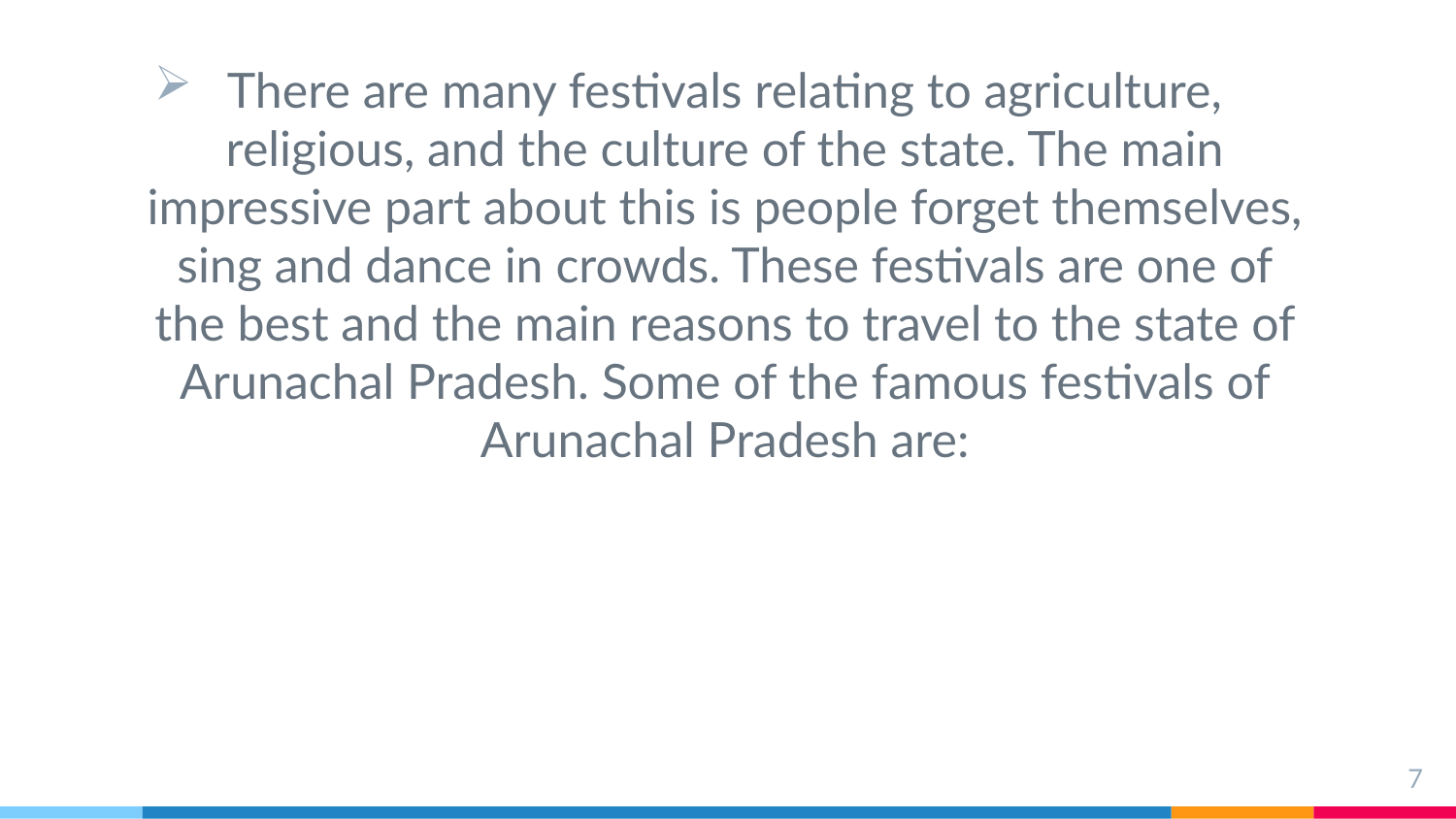

There are many festivals relating to agriculture, religious, and the culture of the state. The main impressive part about this is people forget themselves, sing and dance in crowds. These festivals are one of the best and the main reasons to travel to the state of Arunachal Pradesh. Some of the famous festivals of Arunachal Pradesh are:

7